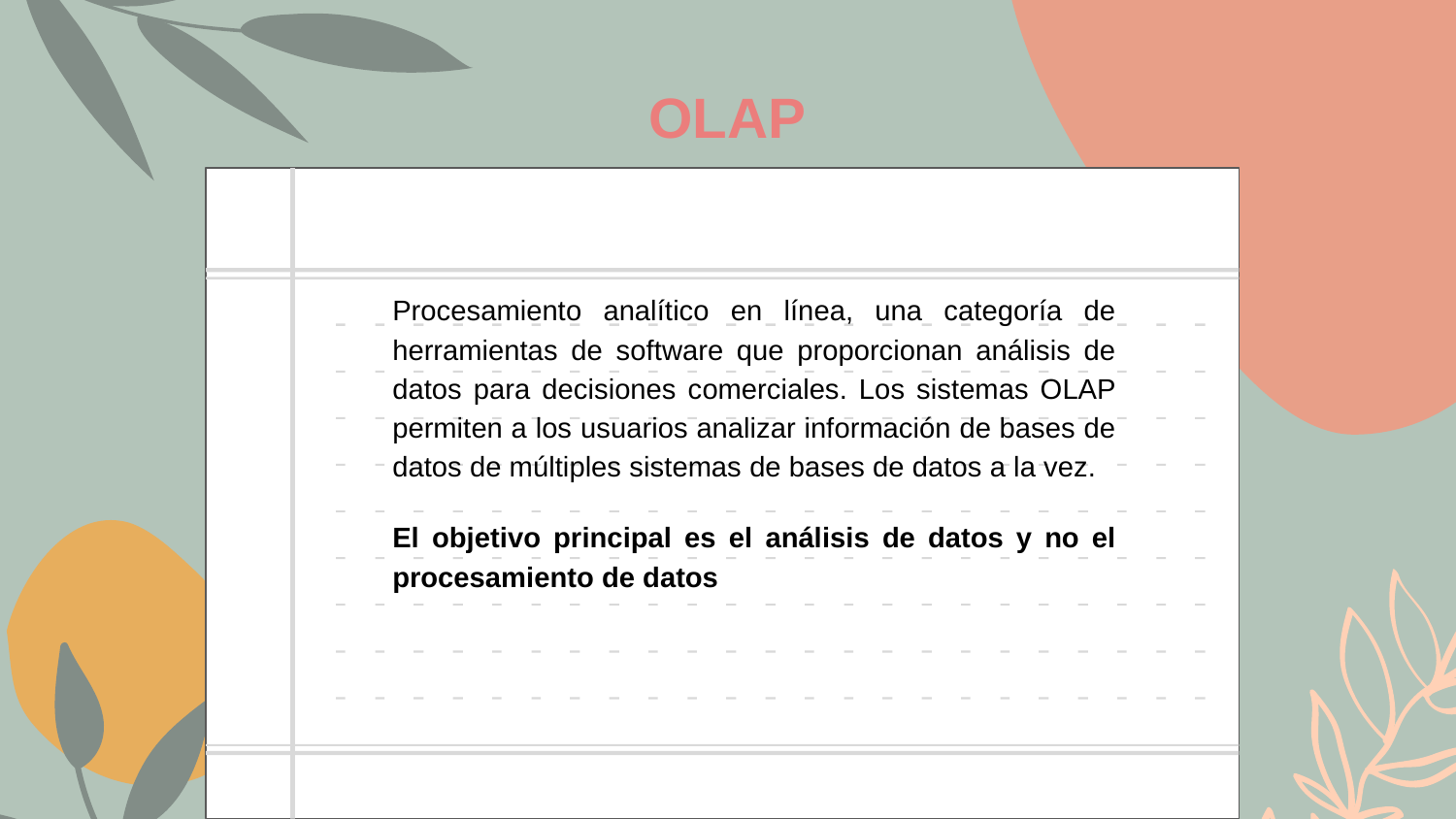

# OLAP

Procesamiento analítico en línea, una categoría de herramientas de software que proporcionan análisis de datos para decisiones comerciales. Los sistemas OLAP permiten a los usuarios analizar información de bases de datos de múltiples sistemas de bases de datos a la vez.
El objetivo principal es el análisis de datos y no el procesamiento de datos